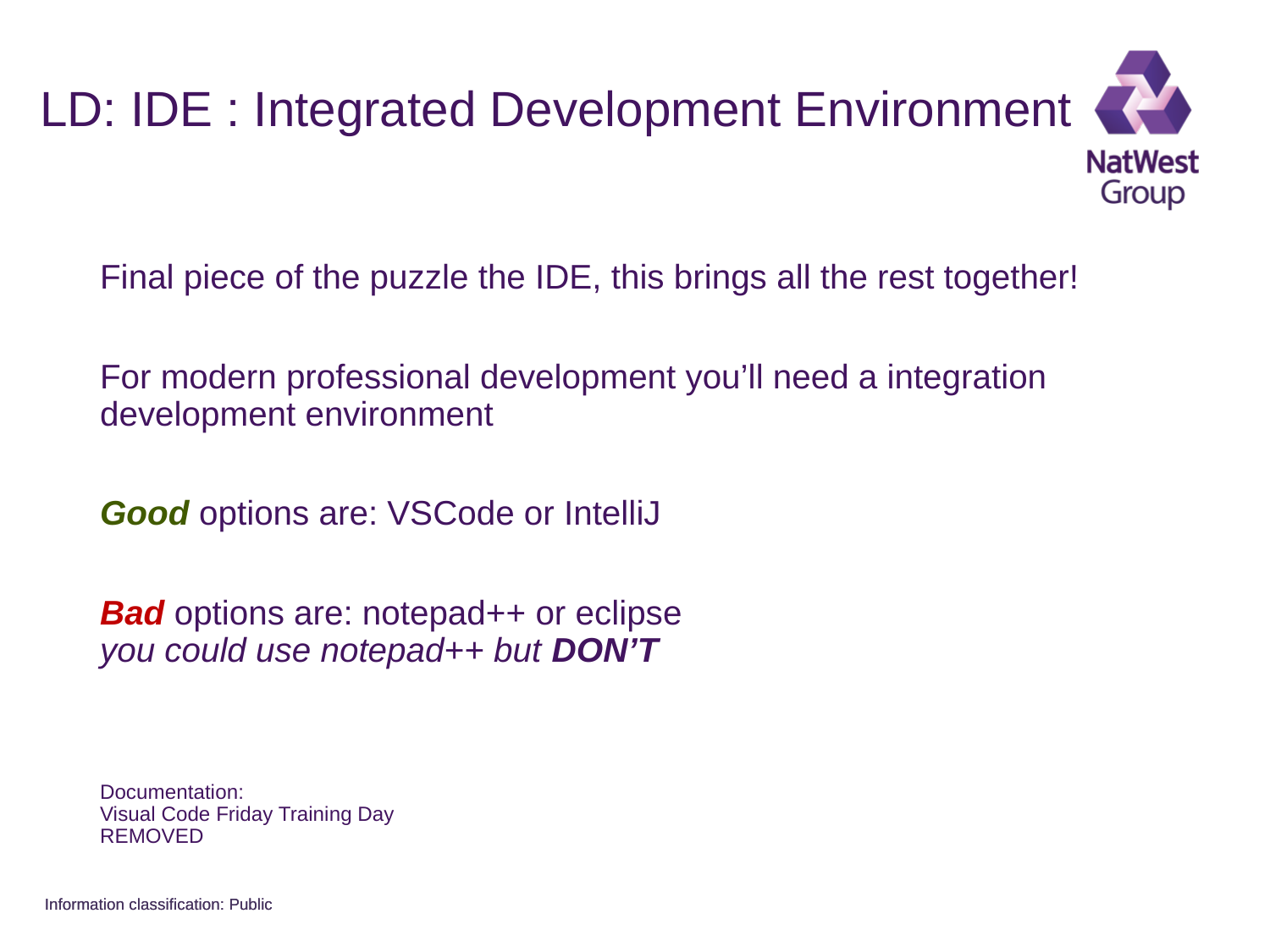

FOR INTERNAL USE ONLY
# LD: IDE : Integrated Development Environment
Final piece of the puzzle the IDE, this brings all the rest together!

For modern professional development you’ll need a integration development environment

Good options are: VSCode or IntelliJ

Bad options are: notepad++ or eclipse
you could use notepad++ but DON’T

Documentation:
Visual Code Friday Training Day
REMOVED
Information classiﬁcation: Public